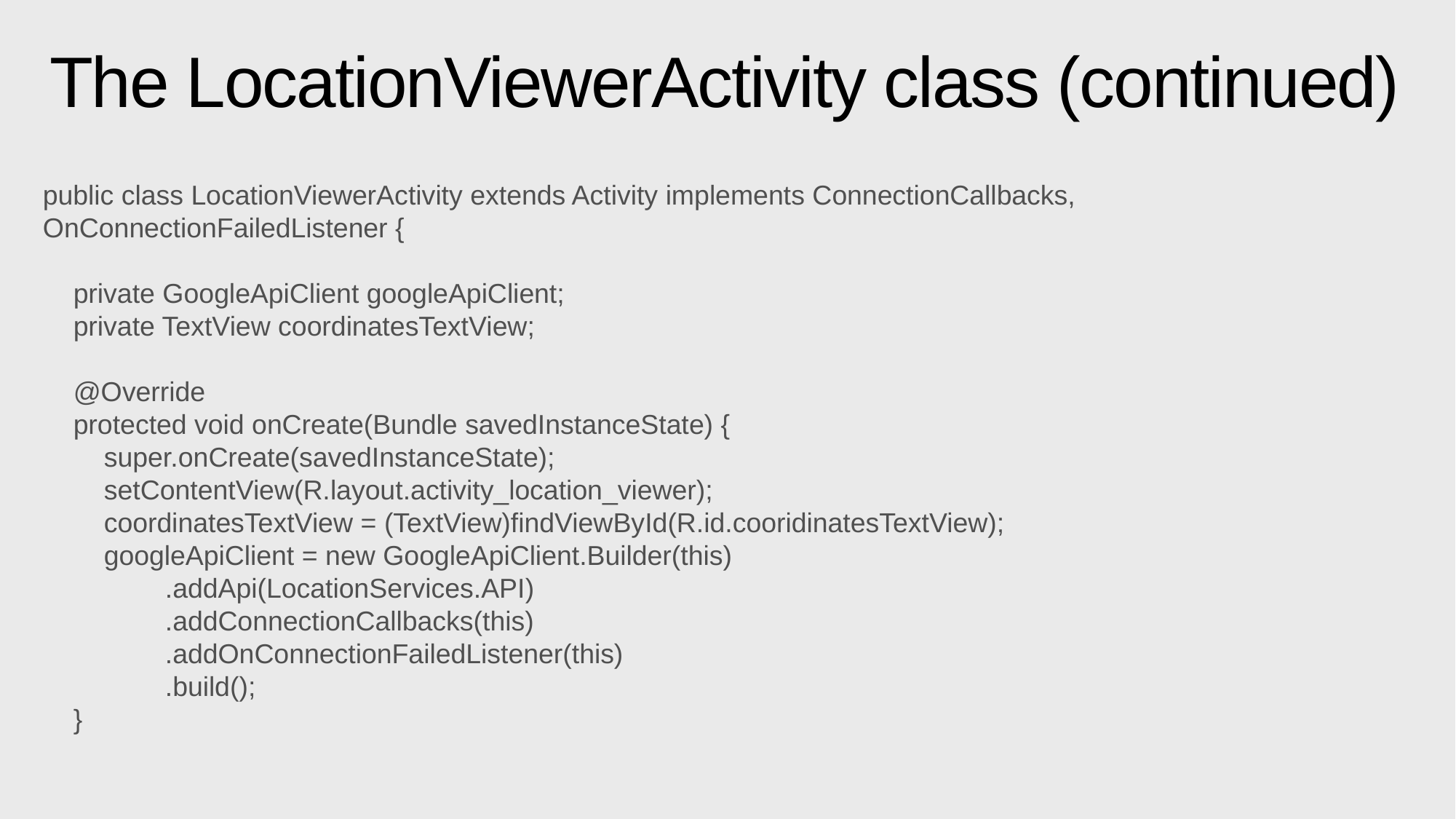

# The LocationViewerActivity class (continued)
public class LocationViewerActivity extends Activity implements ConnectionCallbacks, OnConnectionFailedListener {

    private GoogleApiClient googleApiClient;
    private TextView coordinatesTextView;

    @Override
    protected void onCreate(Bundle savedInstanceState) {
        super.onCreate(savedInstanceState);
        setContentView(R.layout.activity_location_viewer);
        coordinatesTextView = (TextView)findViewById(R.id.cooridinatesTextView);
        googleApiClient = new GoogleApiClient.Builder(this)
                .addApi(LocationServices.API)
                .addConnectionCallbacks(this)
                .addOnConnectionFailedListener(this)
                .build();
    }